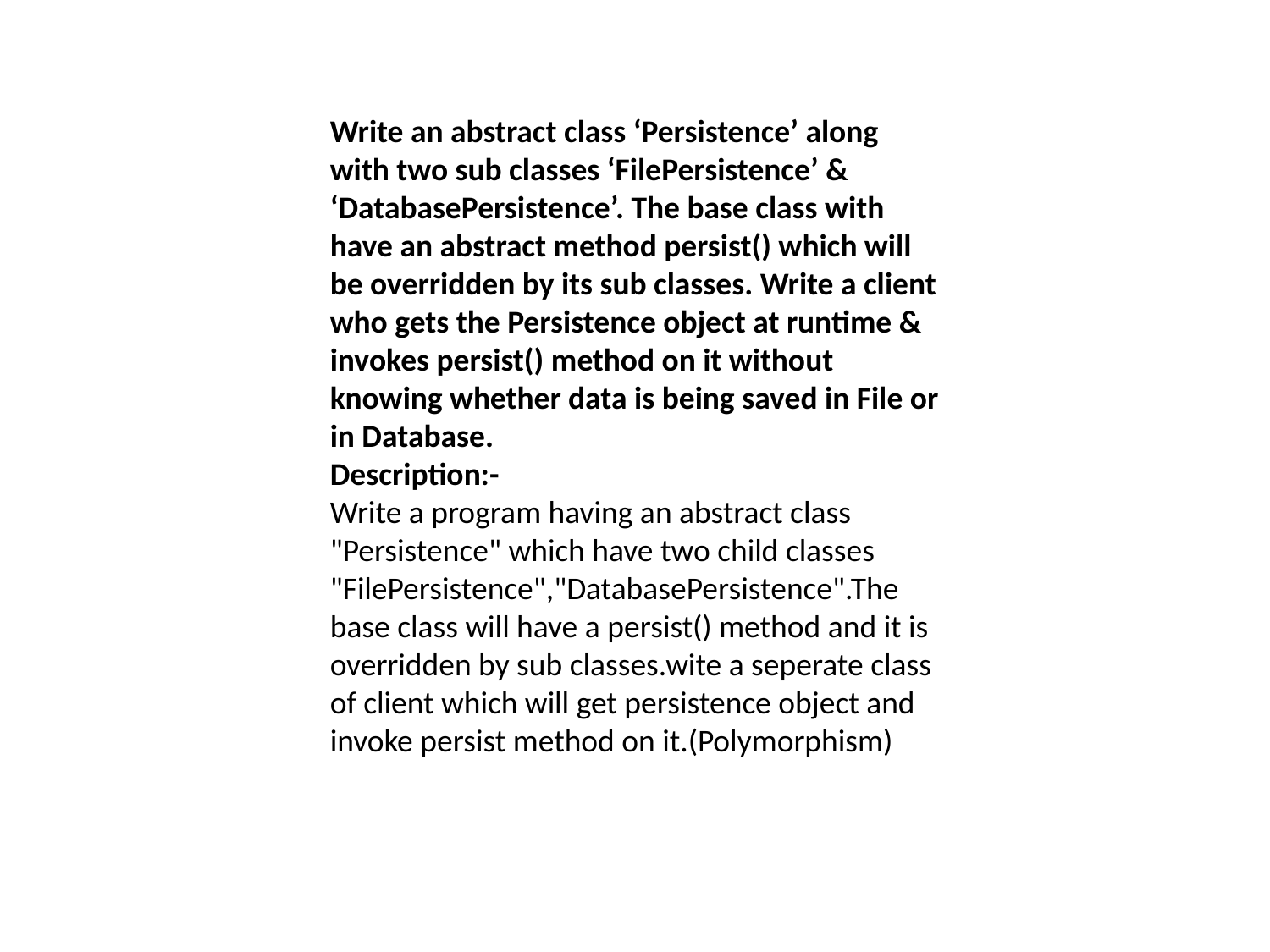

Write an abstract class ‘Persistence’ along with two sub classes ‘FilePersistence’ & ‘DatabasePersistence’. The base class with have an abstract method persist() which will be overridden by its sub classes. Write a client who gets the Persistence object at runtime & invokes persist() method on it without knowing whether data is being saved in File or in Database.
Description:-
Write a program having an abstract class "Persistence" which have two child classes "FilePersistence","DatabasePersistence".The base class will have a persist() method and it is overridden by sub classes.wite a seperate class of client which will get persistence object and invoke persist method on it.(Polymorphism)